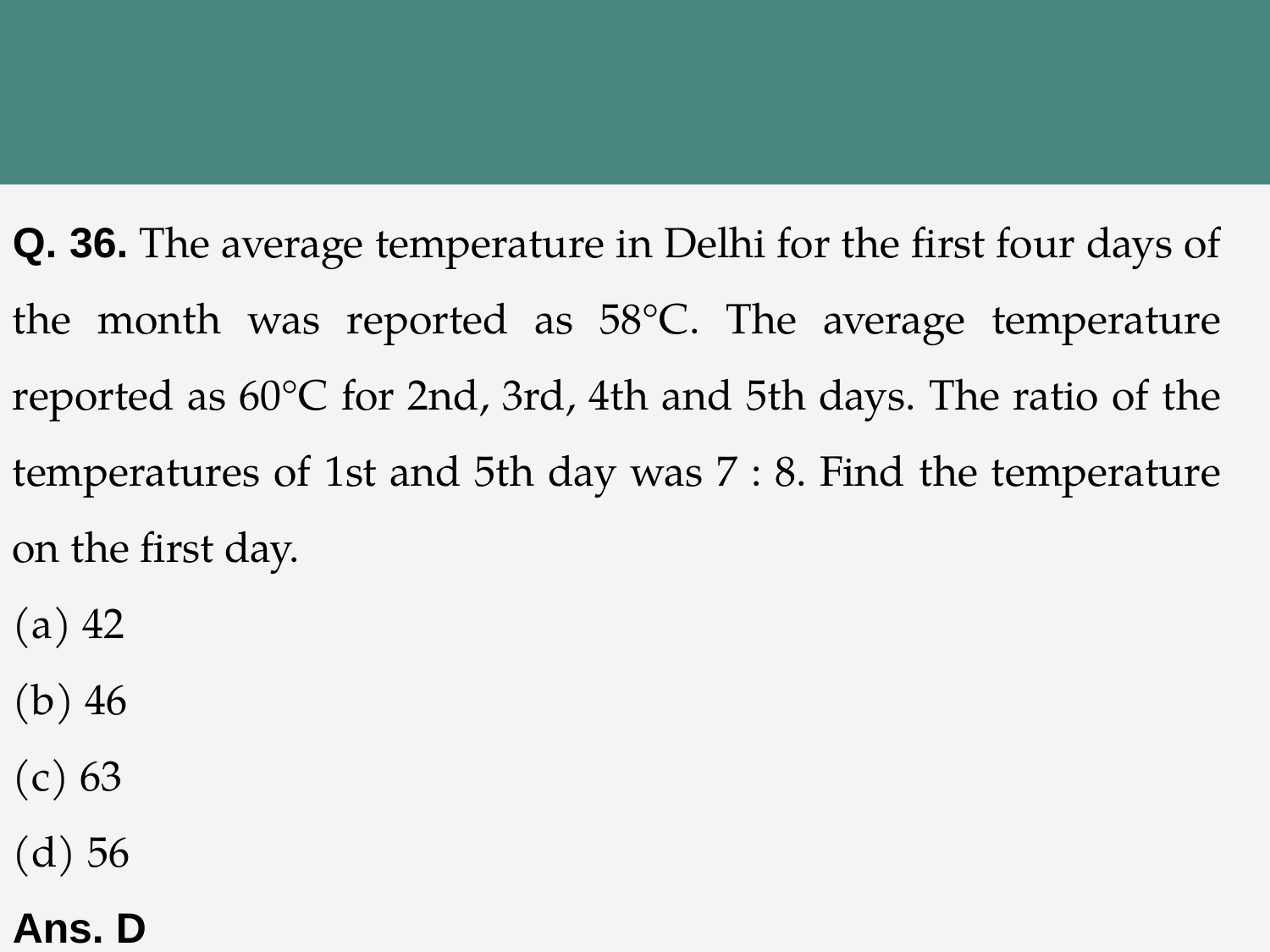

Q. 36. The average temperature in Delhi for the first four days of the month was reported as 58°C. The average temperature reported as 60°C for 2nd, 3rd, 4th and 5th days. The ratio of the temperatures of 1st and 5th day was 7 : 8. Find the temperature on the first day.
(a) 42
(b) 46
(c) 63
(d) 56
Ans. D